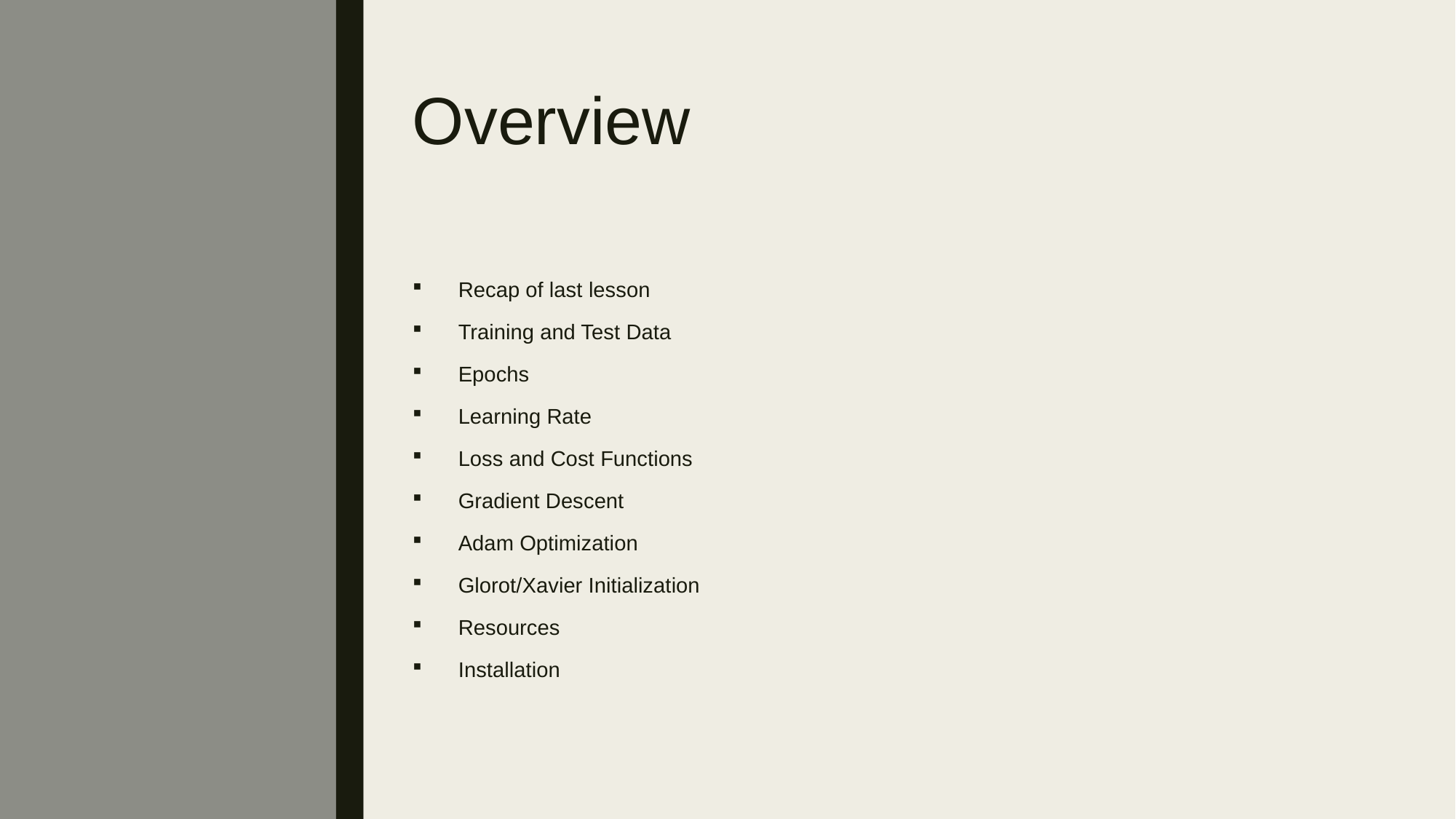

# Overview
Recap of last lesson
Training and Test Data
Epochs
Learning Rate
Loss and Cost Functions
Gradient Descent
Adam Optimization
Glorot/Xavier Initialization
Resources
Installation